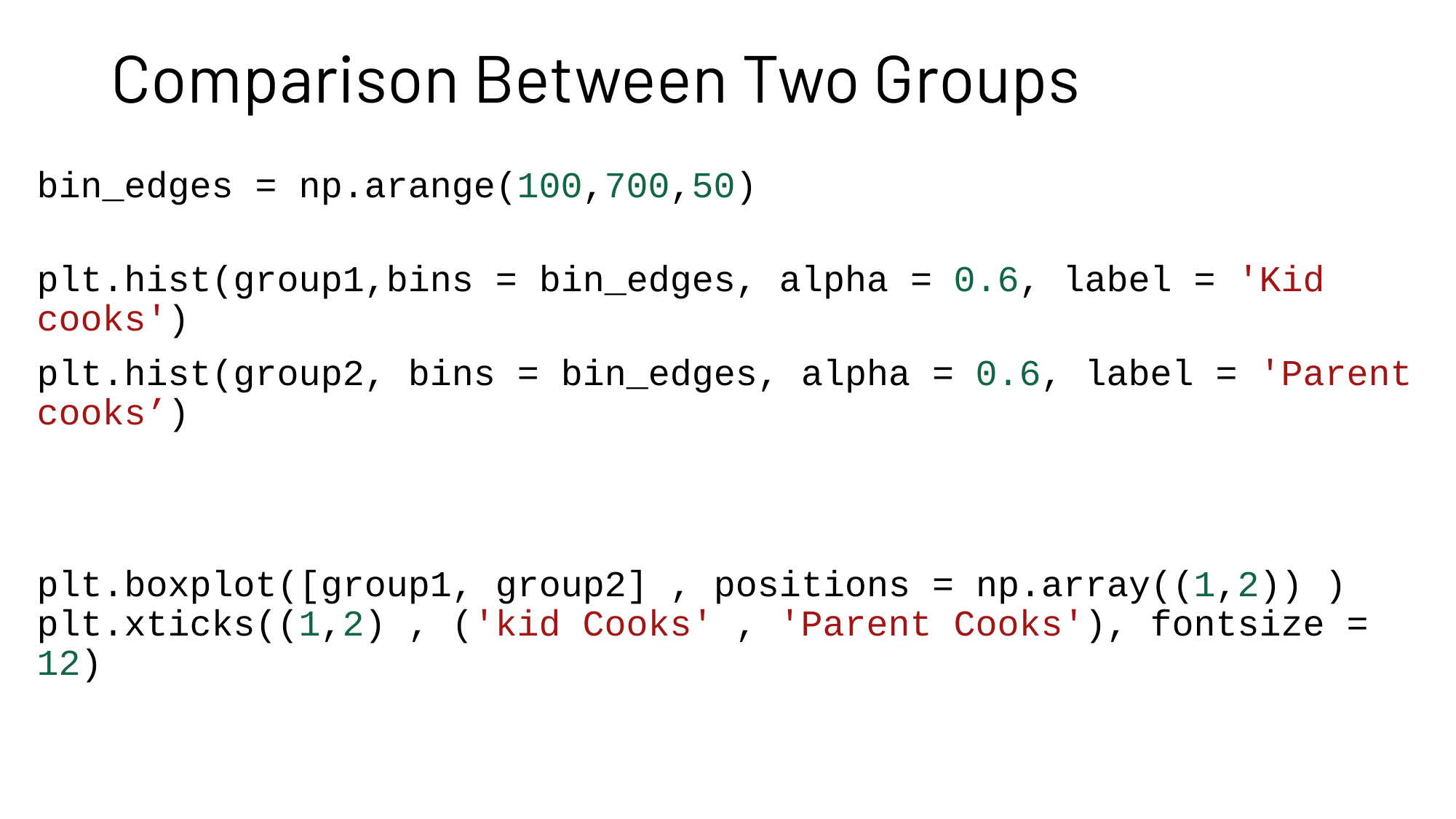

# Comparison Between Two Groups
bin_edges = np.arange(100,700,50)
plt.hist(group1,bins = bin_edges, alpha = 0.6, label = 'Kid cooks')
plt.hist(group2, bins = bin_edges, alpha = 0.6, label = 'Parent cooks’)

plt.boxplot([group1, group2] , positions = np.array((1,2)) )
plt.xticks((1,2) , ('kid Cooks' , 'Parent Cooks'), fontsize = 12)